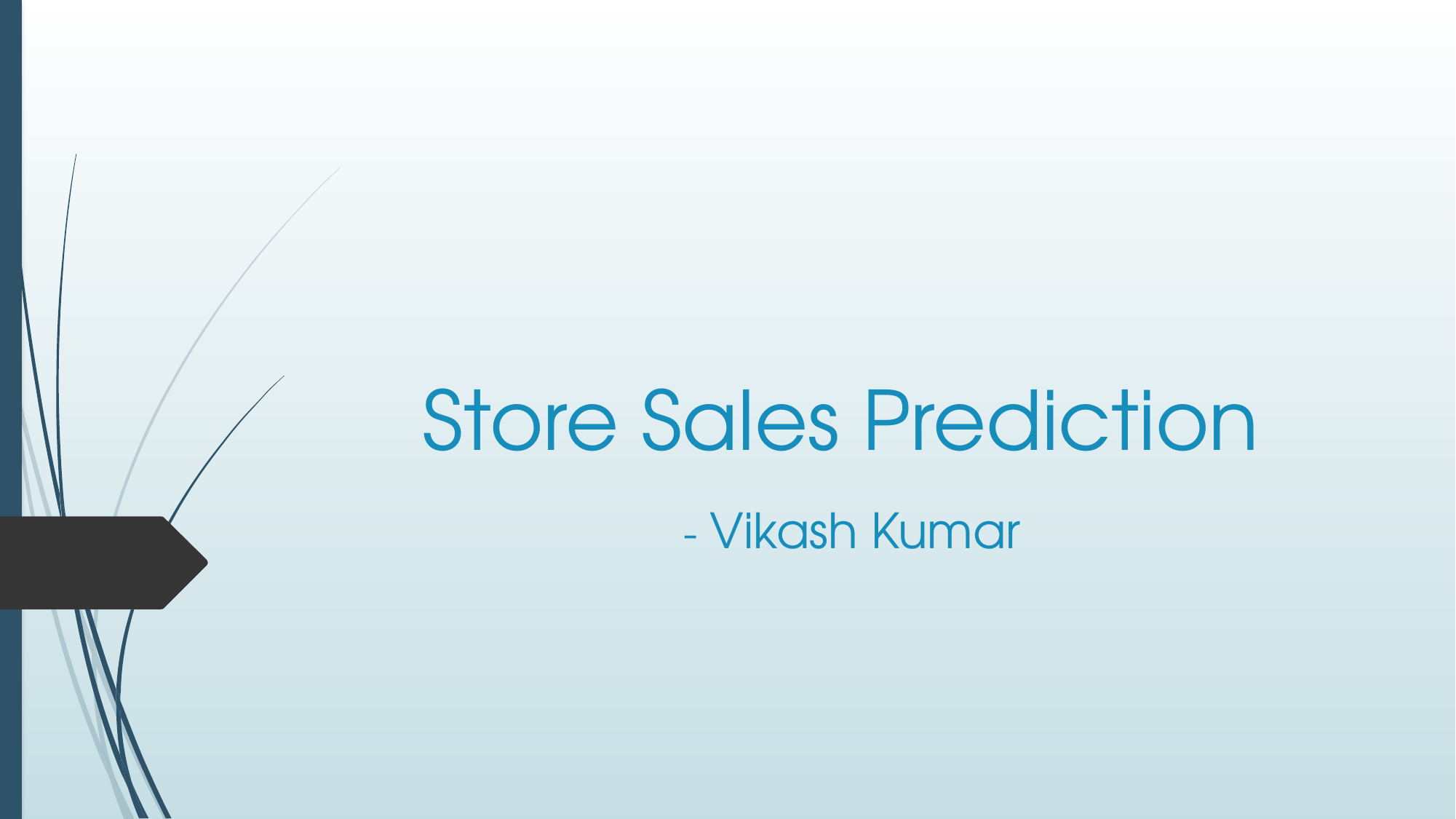

# Store Sales Prediction - Vikash Kumar